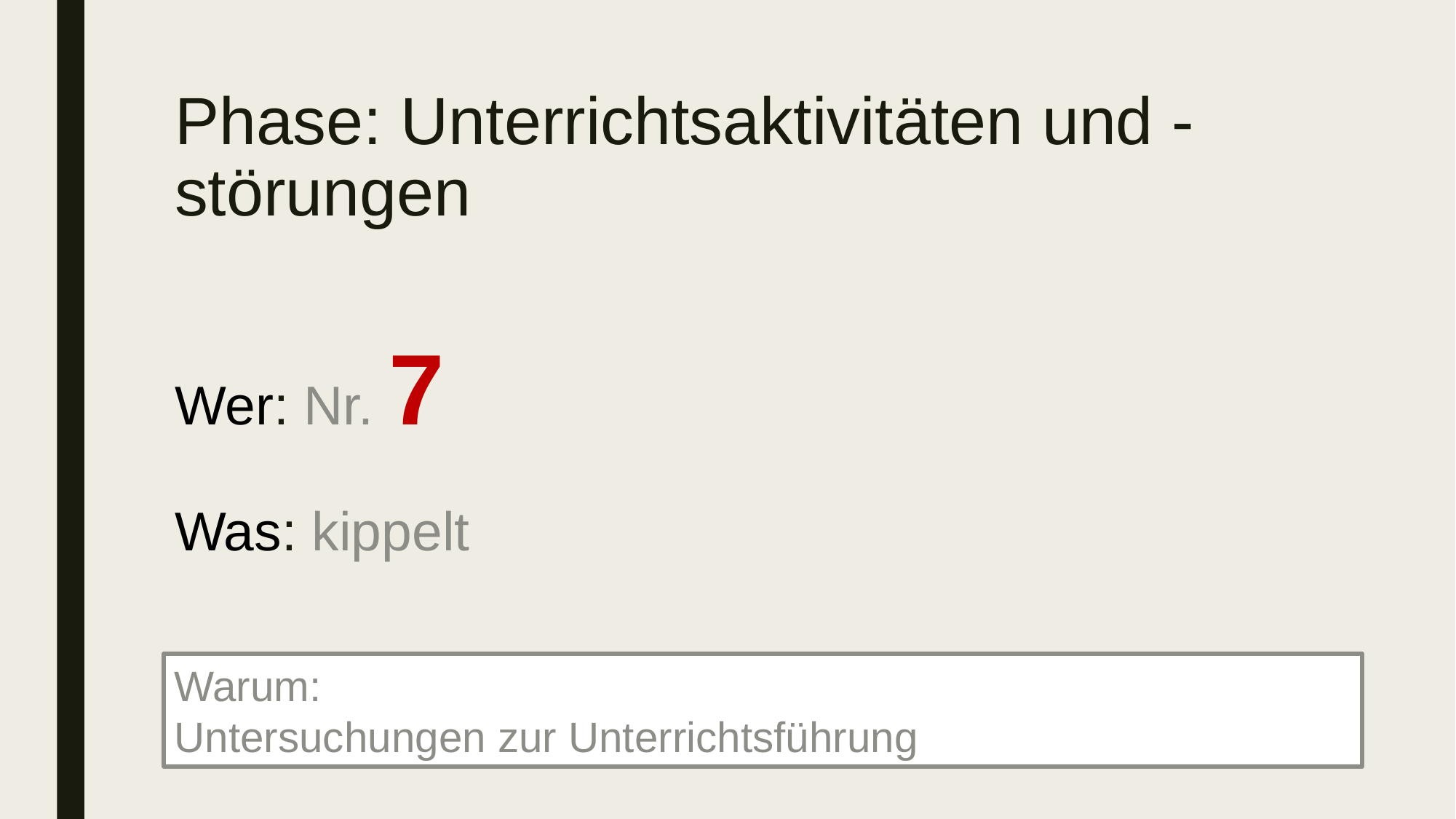

# Phase: Unterrichtsaktivitäten und -störungen
Wer: Nr. 7
Was: kippelt

Warum:
Untersuchungen zur Unterrichtsführung